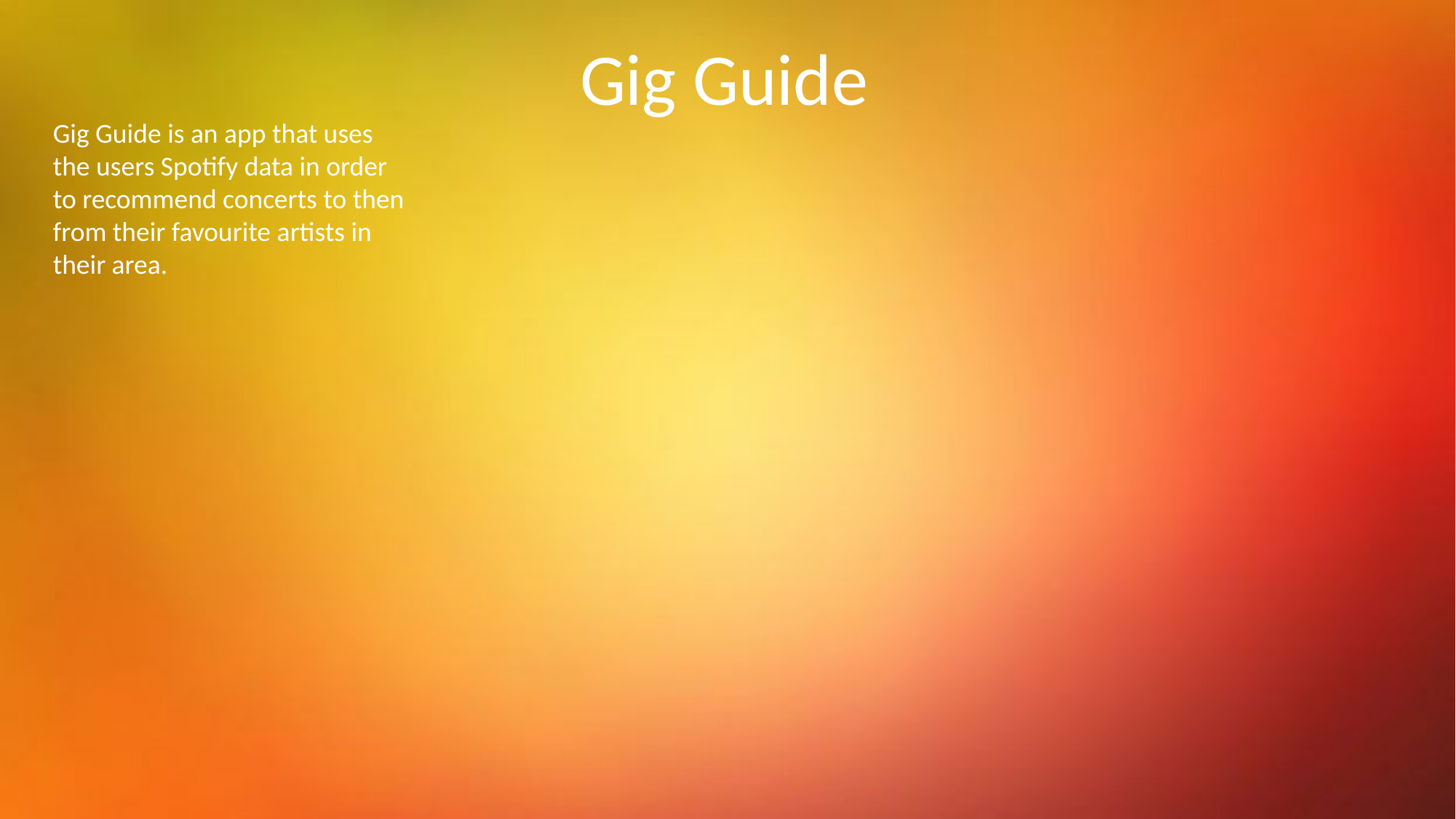

Gig Guide
Gig Guide is an app that uses the users Spotify data in order to recommend concerts to then from their favourite artists in their area.